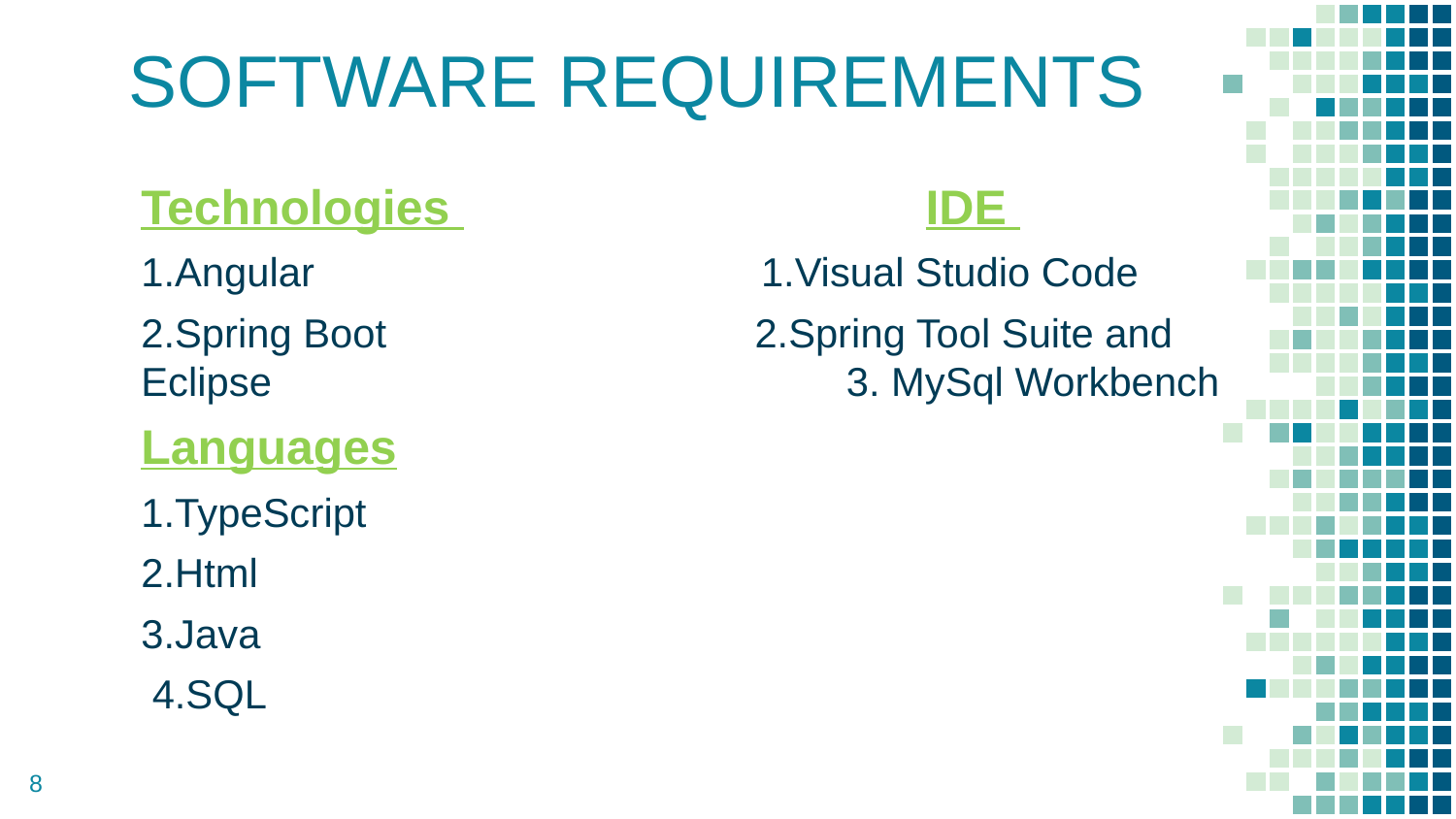

# SOFTWARE REQUIREMENTS
Technologies                                   IDE
1.Angular                                        1.Visual Studio Code
2.Spring Boot                                 2.Spring Tool Suite and Eclipse        			           3. MySql Workbench
Languages
1.TypeScript
2.Html
3.Java
 4.SQL
8